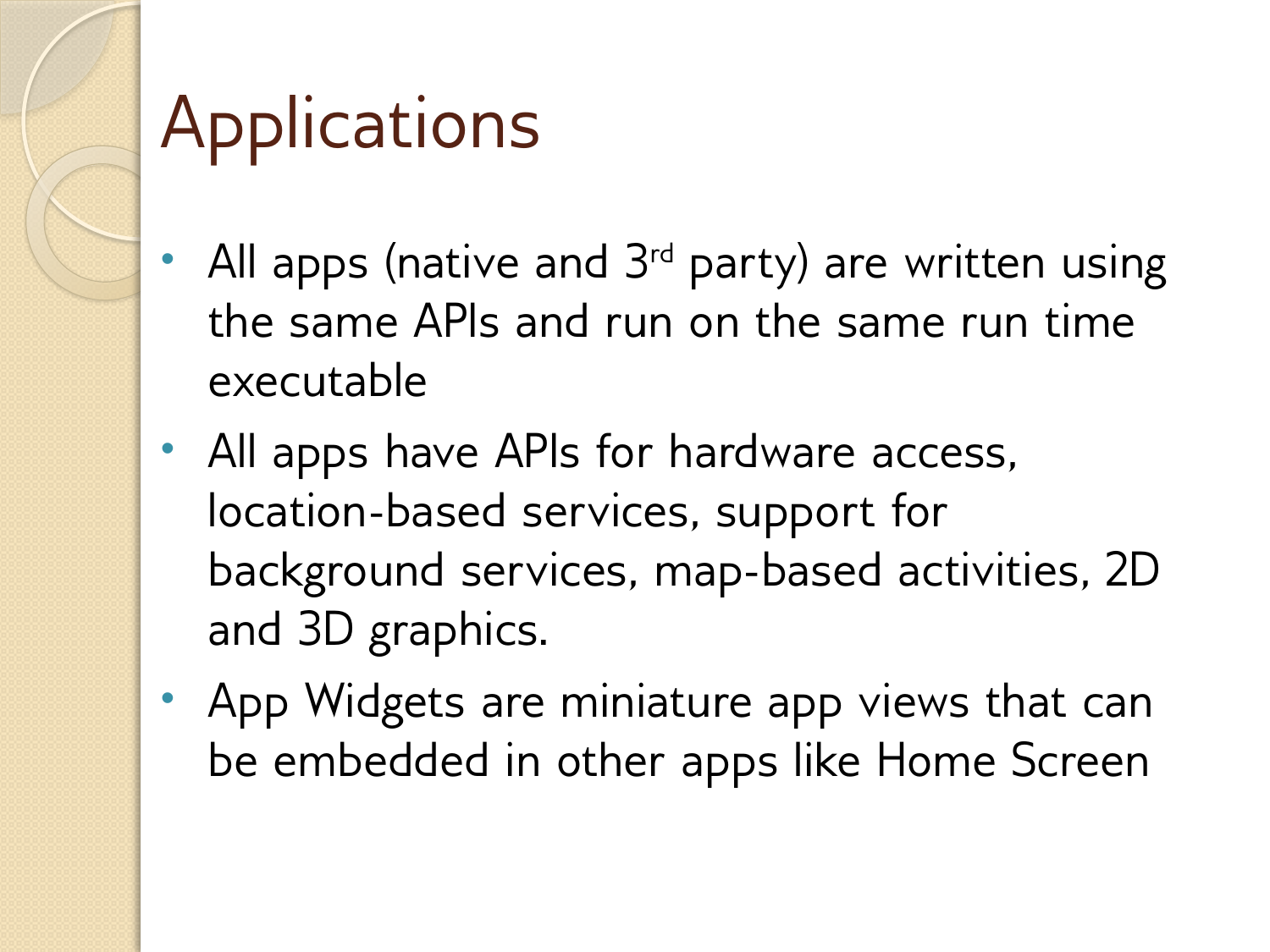

# Applications
All apps (native and 3rd party) are written using the same APIs and run on the same run time executable
All apps have APIs for hardware access, location-based services, support for background services, map-based activities, 2D and 3D graphics.
App Widgets are miniature app views that can be embedded in other apps like Home Screen